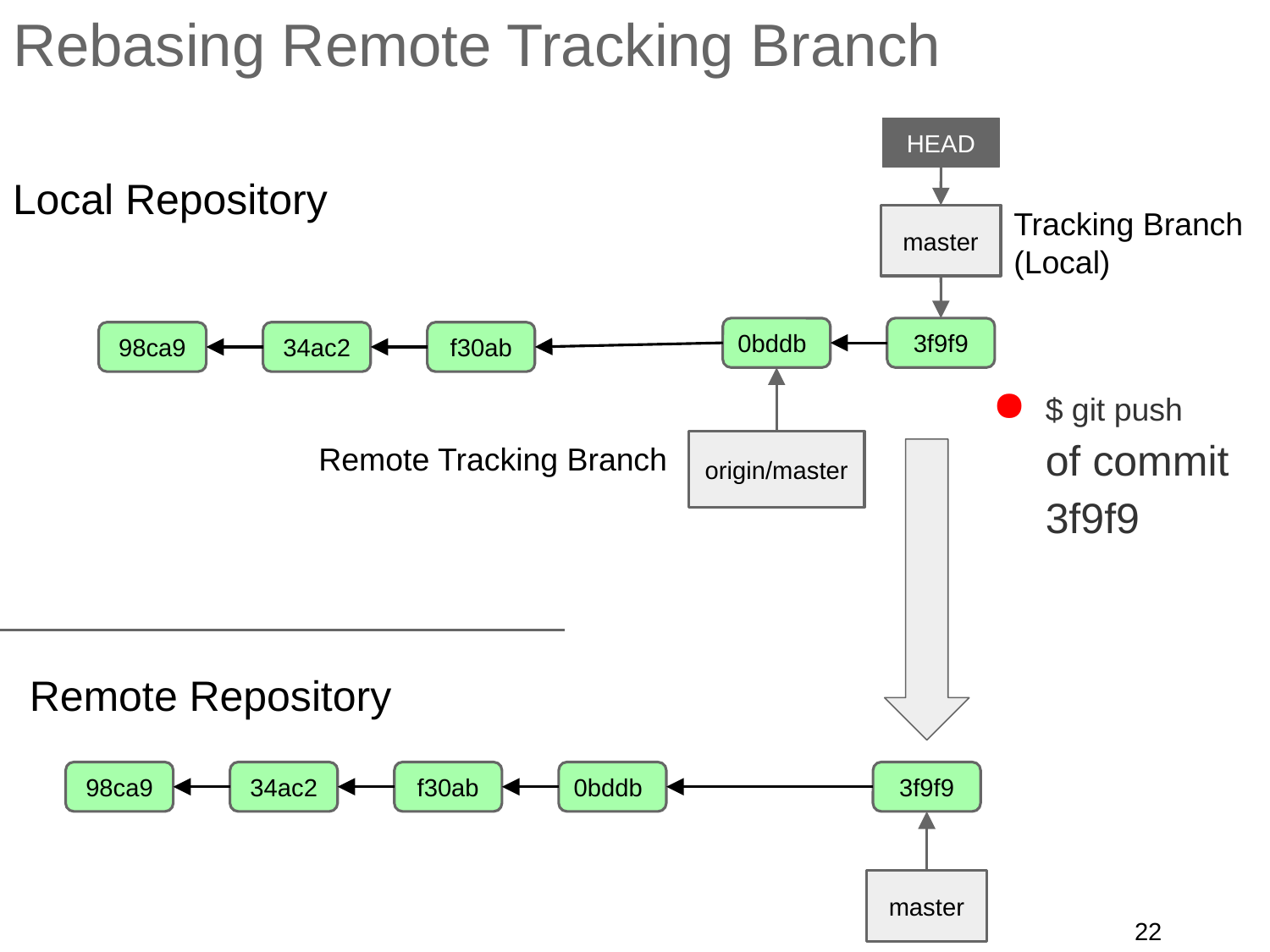

# Rebasing Remote Tracking Branch
HEAD
Local Repository
Tracking Branch (Local)
master
0bddb
3f9f9
98ca9
34ac2
f30ab
$ git push
of commit 3f9f9

Remote Tracking Branch
origin/master

 Remote Repository
98ca9
34ac2
f30ab
0bddb
3f9f9
master
22